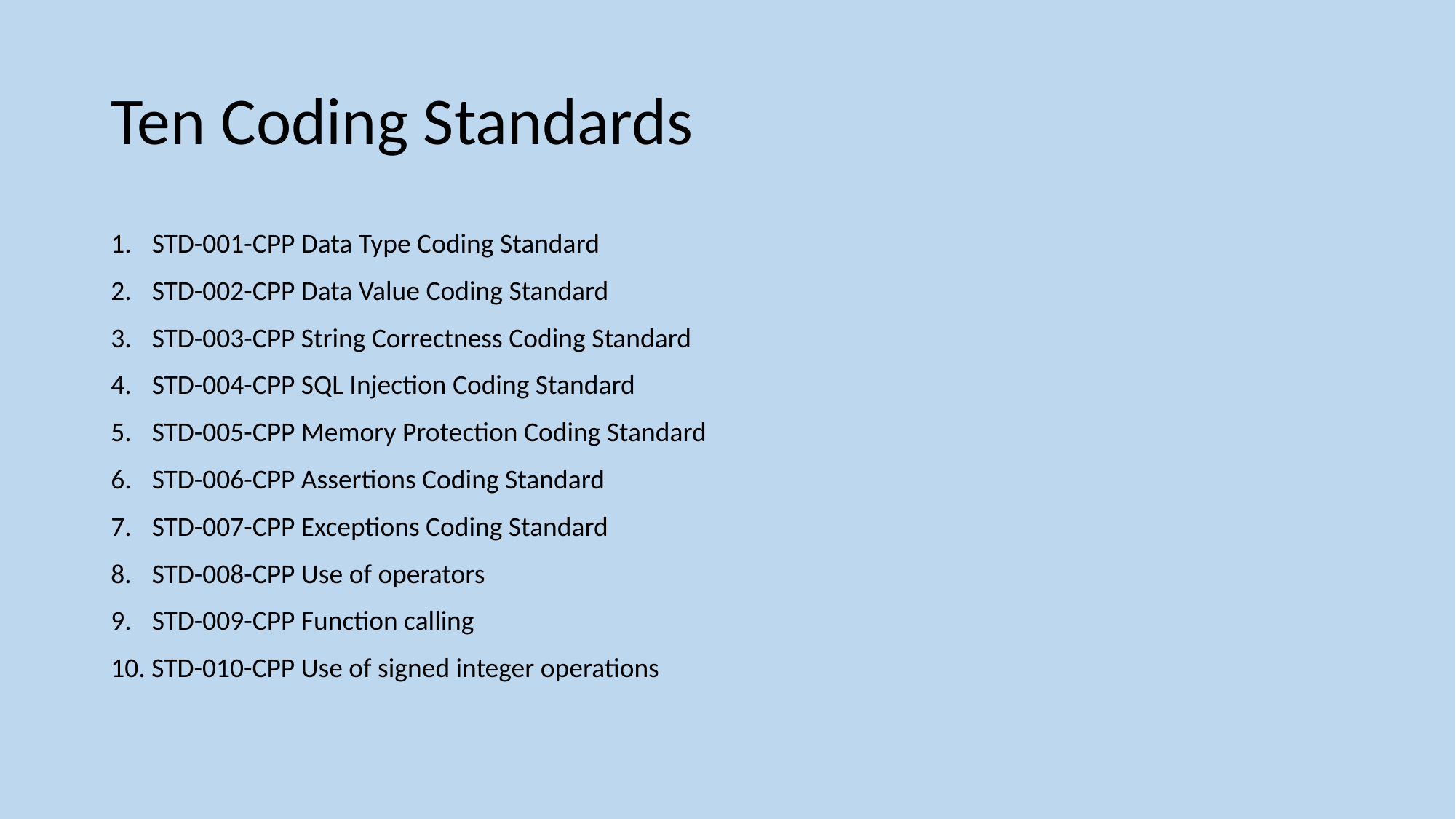

# Ten Coding Standards
STD-001-CPP Data Type Coding Standard
STD-002-CPP Data Value Coding Standard
STD-003-CPP String Correctness Coding Standard
STD-004-CPP SQL Injection Coding Standard
STD-005-CPP Memory Protection Coding Standard
STD-006-CPP Assertions Coding Standard
STD-007-CPP Exceptions Coding Standard
STD-008-CPP Use of operators
STD-009-CPP Function calling
10. STD-010-CPP Use of signed integer operations